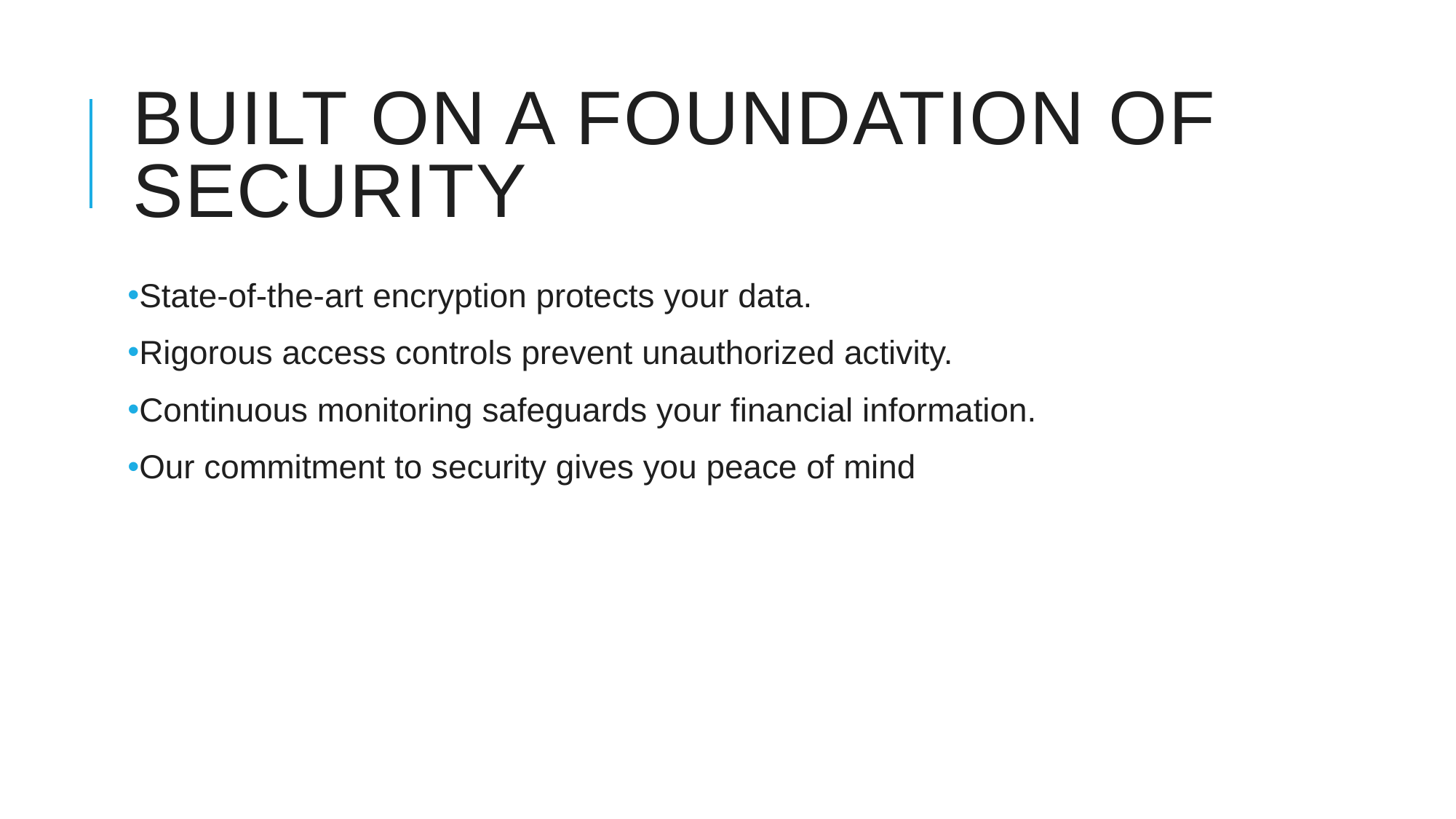

# Built on a Foundation of Security
State-of-the-art encryption protects your data.
Rigorous access controls prevent unauthorized activity.
Continuous monitoring safeguards your financial information.
Our commitment to security gives you peace of mind